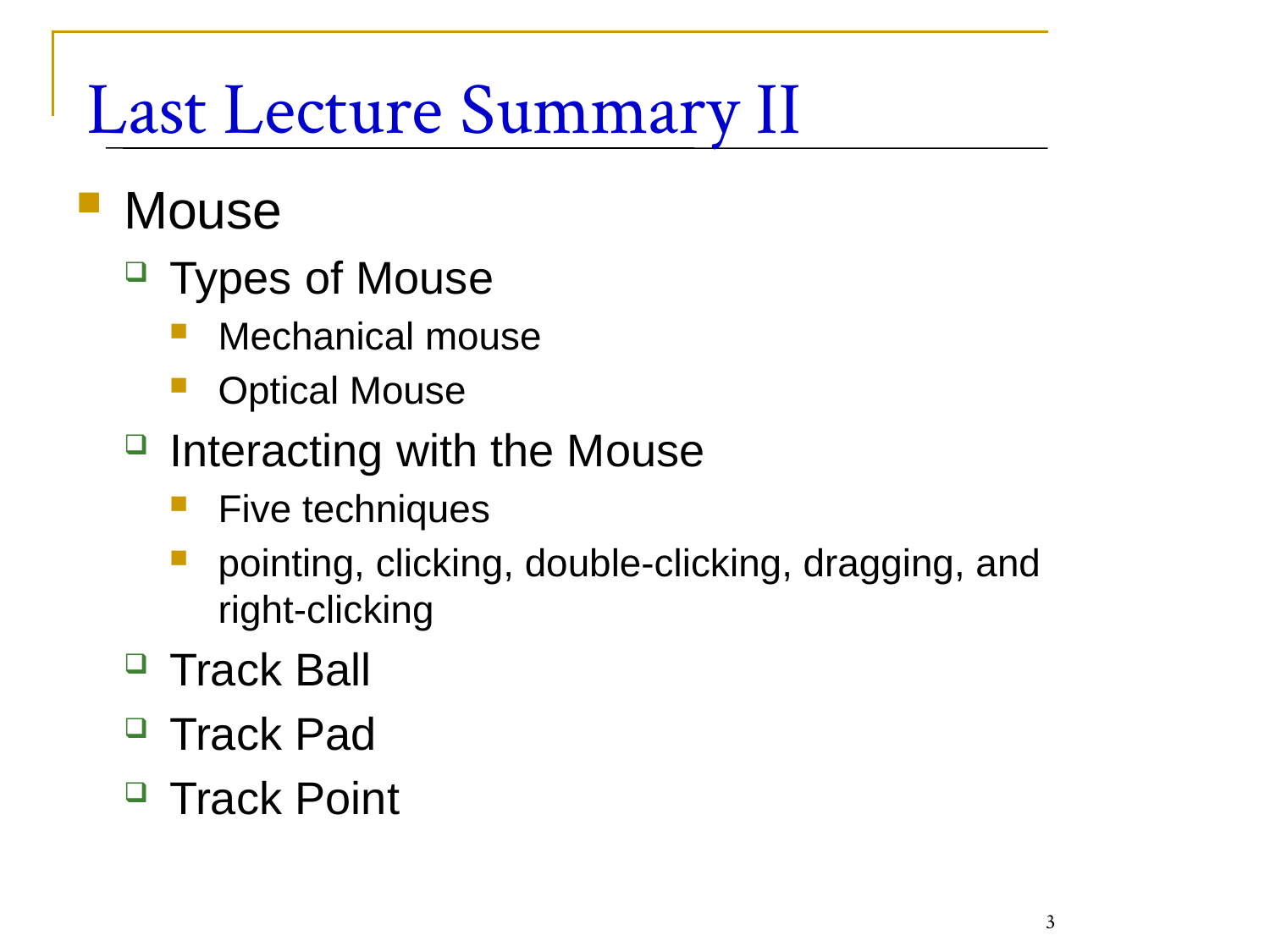

Last Lecture Summary II
Mouse
Types of Mouse
Mechanical mouse
Optical Mouse
Interacting with the Mouse
Five techniques
pointing, clicking, double-clicking, dragging, and right-clicking
Track Ball
Track Pad
Track Point
3